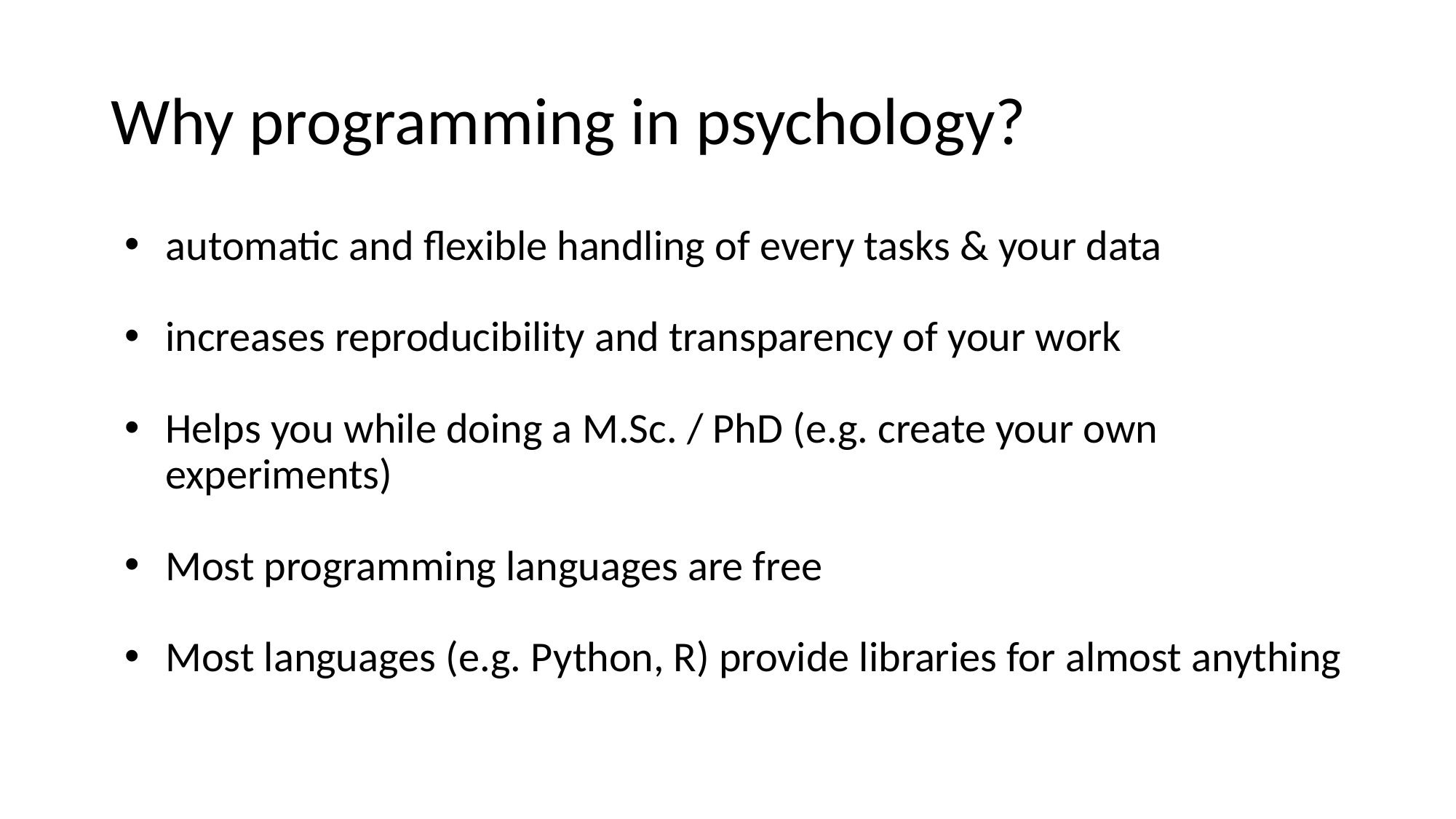

# Why programming in psychology?
automatic and flexible handling of every tasks & your data

increases reproducibility and transparency of your work

Helps you while doing a M.Sc. / PhD (e.g. create your own experiments)

Most programming languages are free

Most languages (e.g. Python, R) provide libraries for almost anything